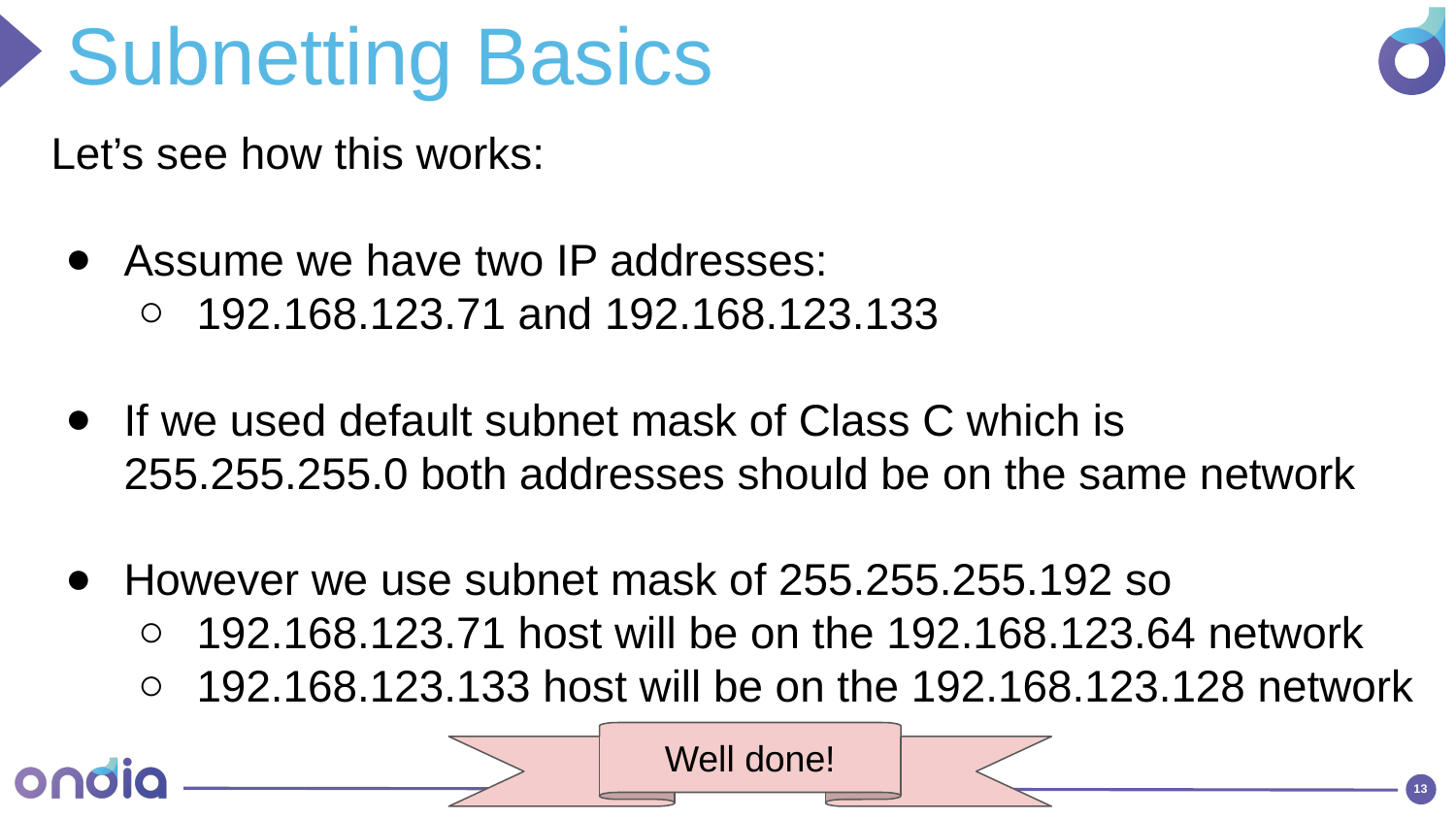

Subnetting Basics
Let’s see how this works:

Assume we have two IP addresses:
192.168.123.71 and 192.168.123.133

If we used default subnet mask of Class C which is 255.255.255.0 both addresses should be on the same network

However we use subnet mask of 255.255.255.192 so
192.168.123.71 host will be on the 192.168.123.64 network
192.168.123.133 host will be on the 192.168.123.128 network

Well done!